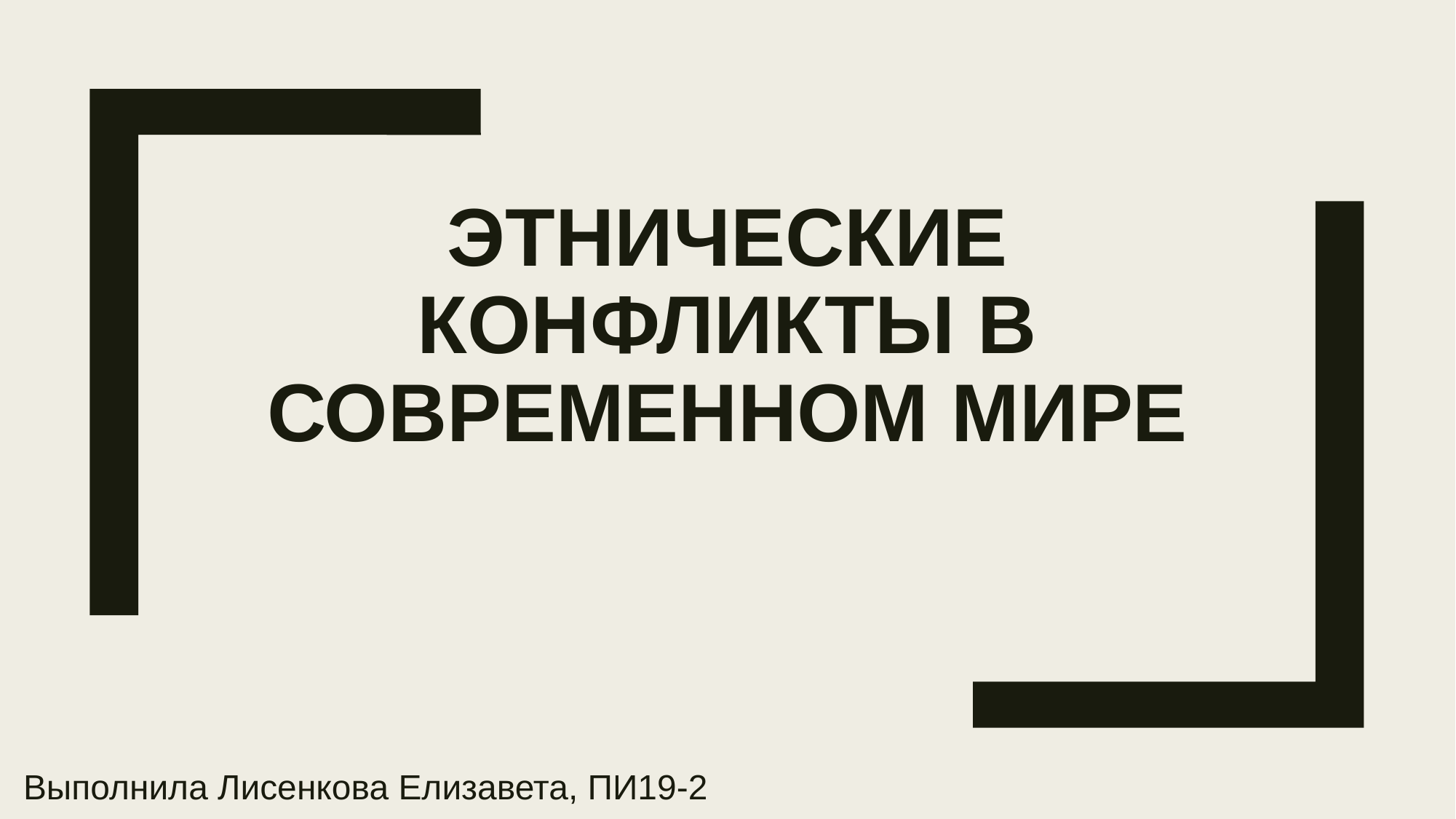

# Этнические конфликты в современном мире
Выполнила Лисенкова Елизавета, ПИ19-2